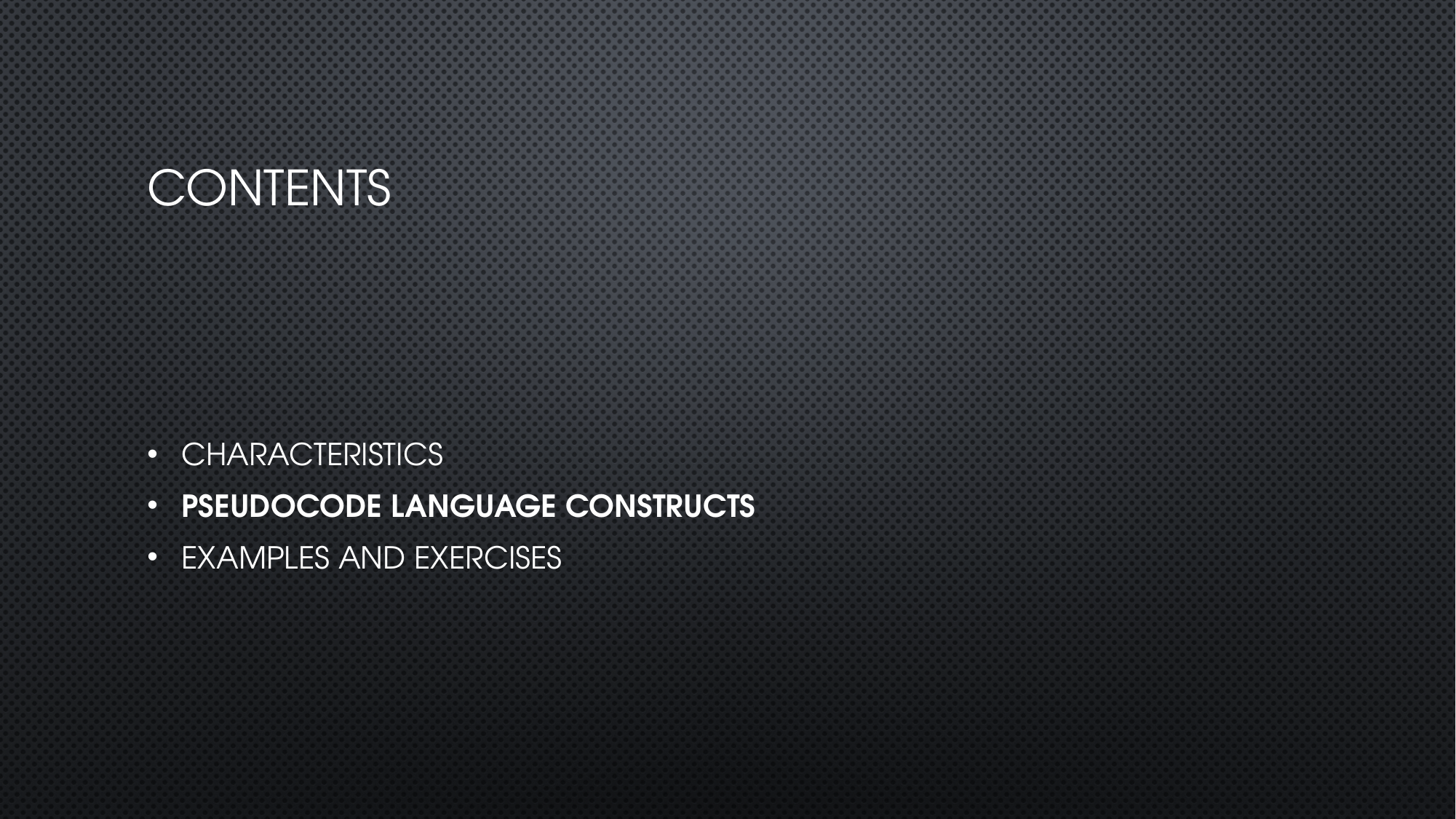

# Contents
Characteristics
Pseudocode Language Constructs
Examples and Exercises